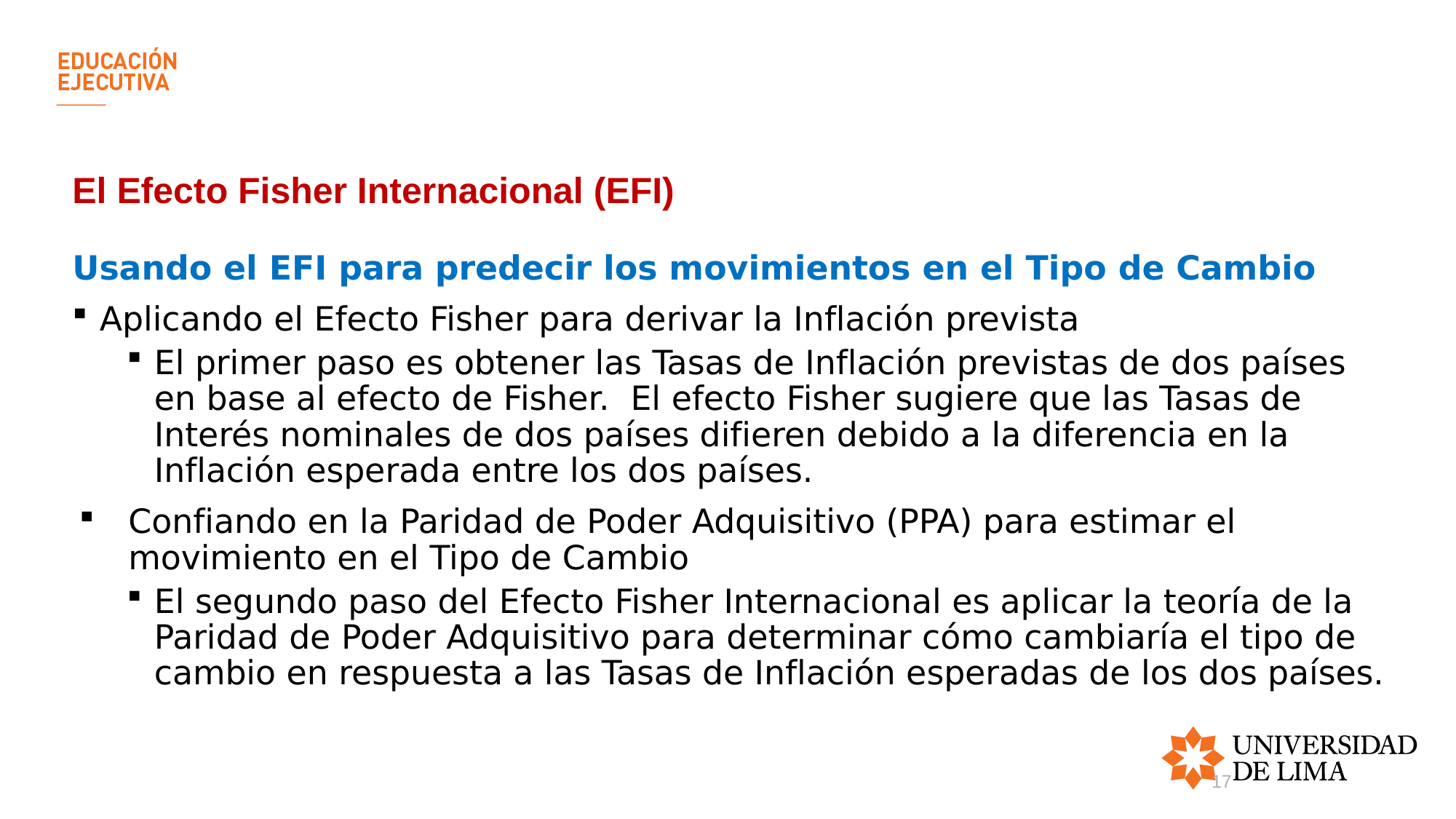

# El Efecto Fisher Internacional (EFI)
Usando el EFI para predecir los movimientos en el Tipo de Cambio
Aplicando el Efecto Fisher para derivar la Inflación prevista
El primer paso es obtener las Tasas de Inflación previstas de dos países en base al efecto de Fisher.  El efecto Fisher sugiere que las Tasas de Interés nominales de dos países difieren debido a la diferencia en la Inflación esperada entre los dos países.
Confiando en la Paridad de Poder Adquisitivo (PPA) para estimar el movimiento en el Tipo de Cambio
El segundo paso del Efecto Fisher Internacional es aplicar la teoría de la Paridad de Poder Adquisitivo para determinar cómo cambiaría el tipo de cambio en respuesta a las Tasas de Inflación esperadas de los dos países.
17